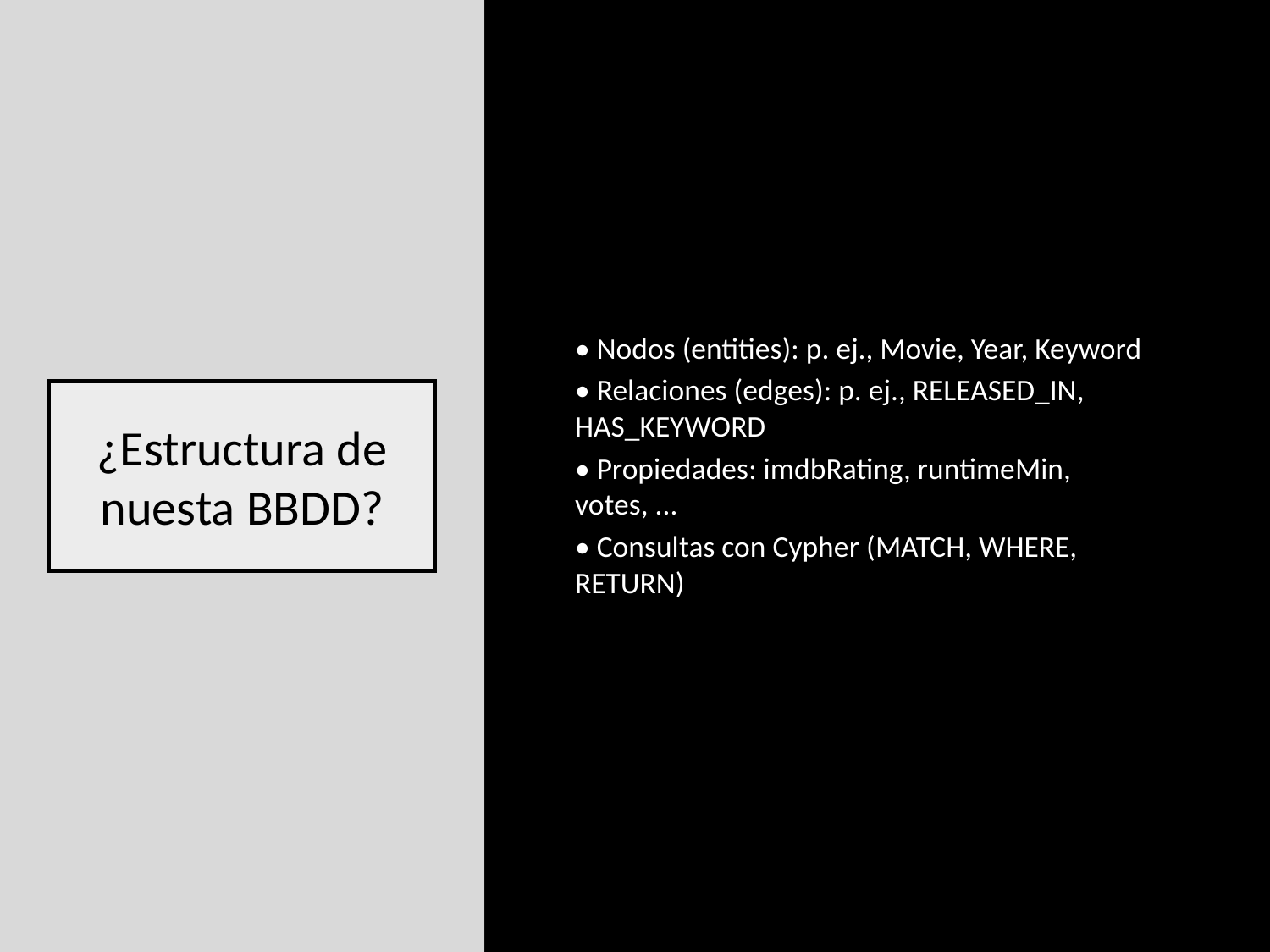

• Nodos (entities): p. ej., Movie, Year, Keyword
• Relaciones (edges): p. ej., RELEASED_IN, HAS_KEYWORD
• Propiedades: imdbRating, runtimeMin, votes, ...
• Consultas con Cypher (MATCH, WHERE, RETURN)
# ¿Estructura de nuesta BBDD?